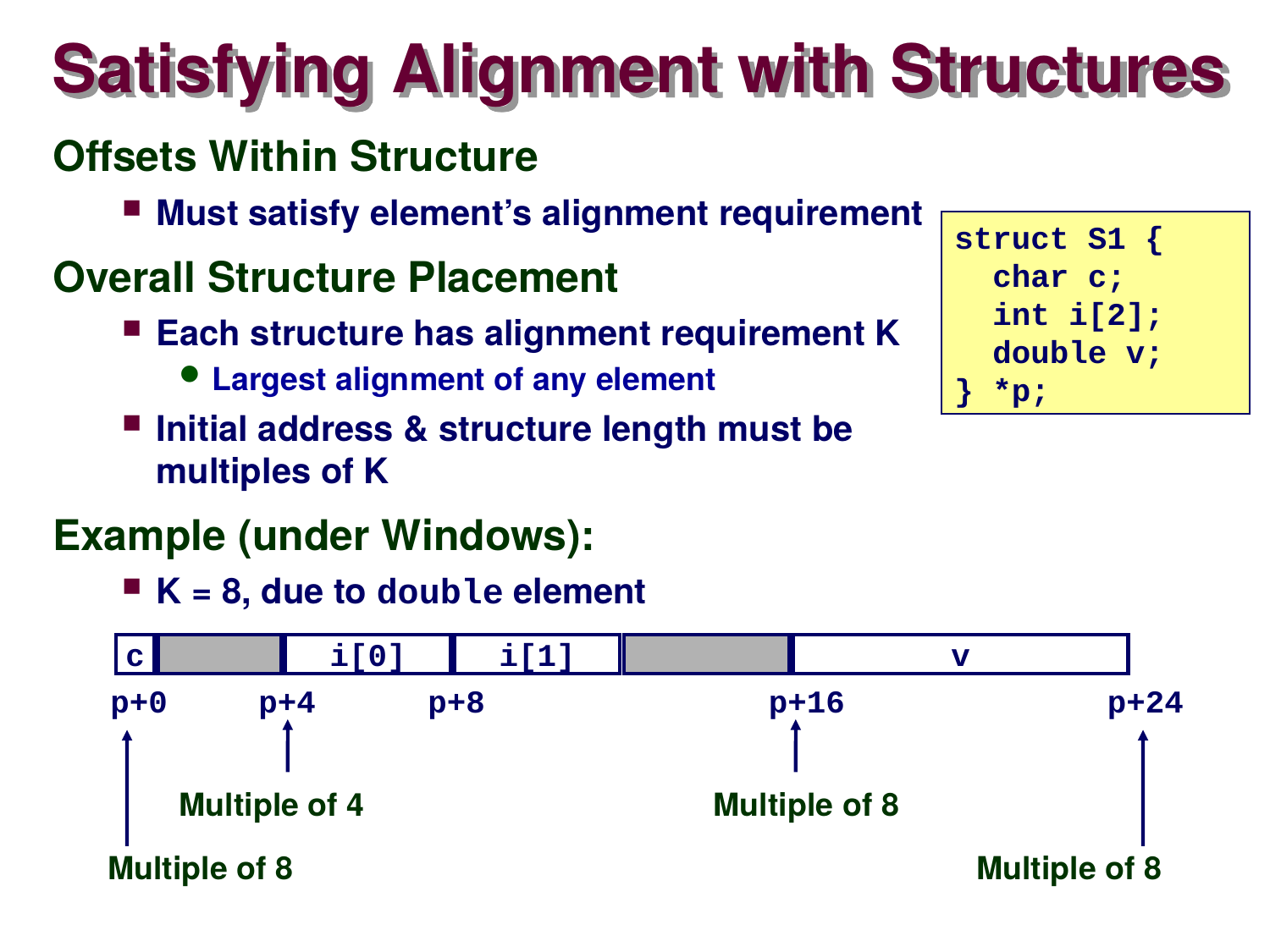

# Satisfying Alignment with Structures
Offsets Within Structure
Must satisfy element’s alignment requirement
Overall Structure Placement
Each structure has alignment requirement K
Largest alignment of any element
Initial address & structure length must be multiples of K
Example (under Windows):
K = 8, due to double element
struct S1 {
  char c;
  int i[2];
  double v;
} *p;
c

i[0]
i[1]

v
p+0
p+4
p+8
p+16
p+24

Multiple of 4
Multiple of 8
Multiple of 8
Multiple of 8